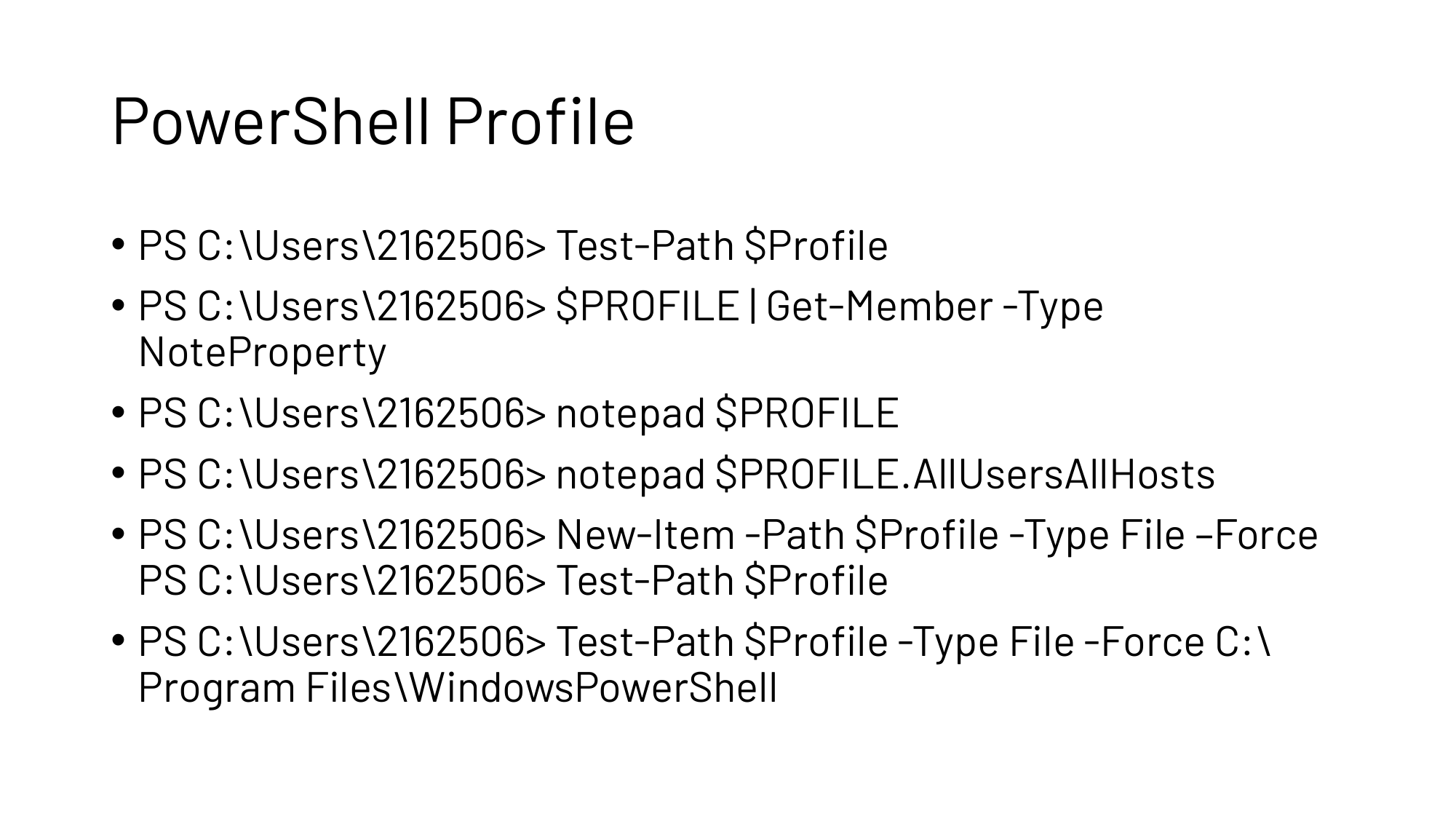

# PowerShell Profile
PS C:\Users\2162506> Test-Path $Profile
PS C:\Users\2162506> $PROFILE | Get-Member -Type NoteProperty
PS C:\Users\2162506> notepad $PROFILE
PS C:\Users\2162506> notepad $PROFILE.AllUsersAllHosts
PS C:\Users\2162506> New-Item -Path $Profile -Type File –Force
PS C:\Users\2162506> Test-Path $Profile
PS C:\Users\2162506> Test-Path $Profile -Type File -Force C:\Program Files\WindowsPowerShell